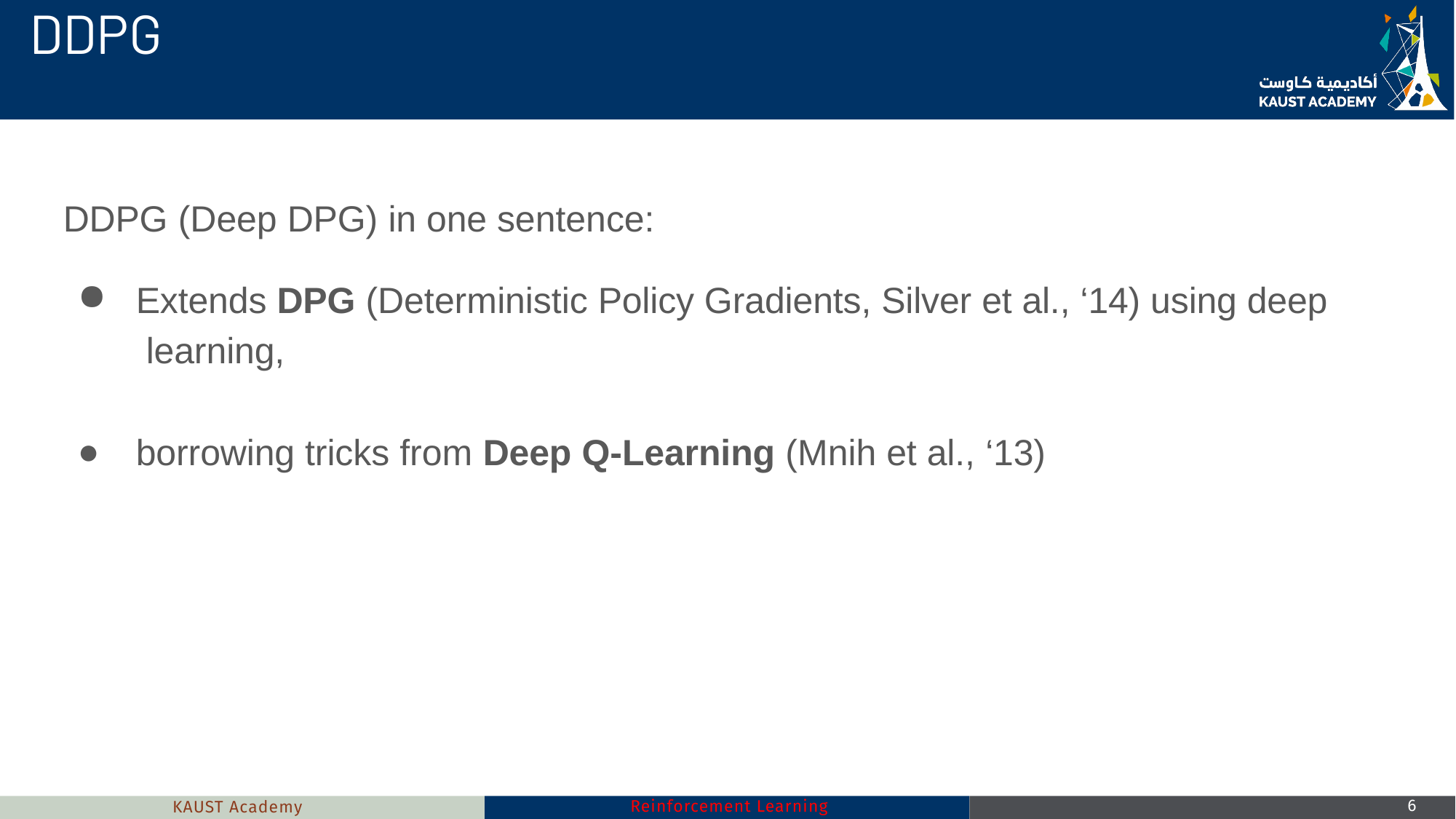

# DDPG
DDPG (Deep DPG) in one sentence:
Extends DPG (Deterministic Policy Gradients, Silver et al., ‘14) using deep  learning,

borrowing tricks from Deep Q-Learning (Mnih et al., ‘13)